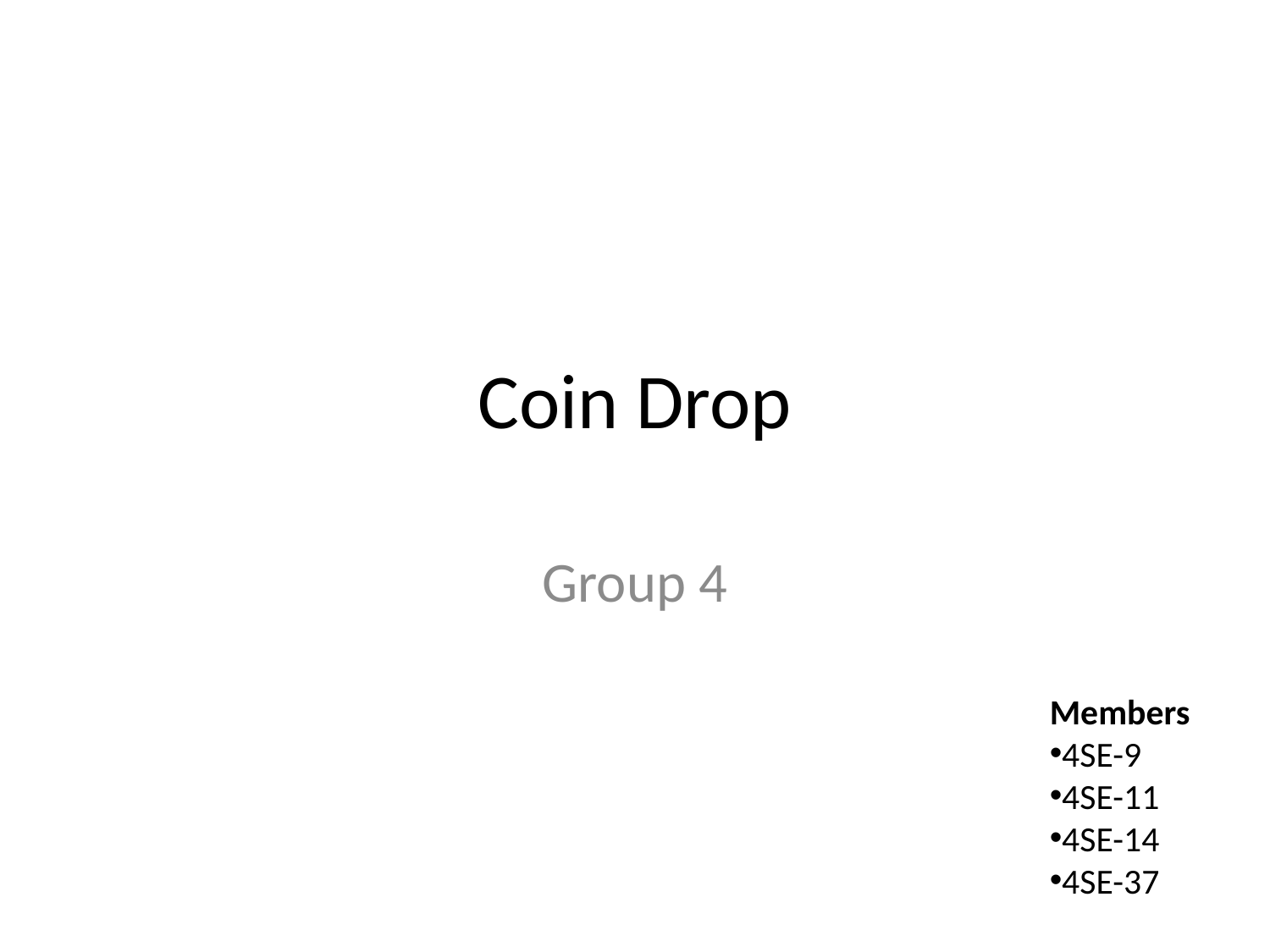

# Coin Drop
Group 4
Members
4SE-9
4SE-11
4SE-14
4SE-37